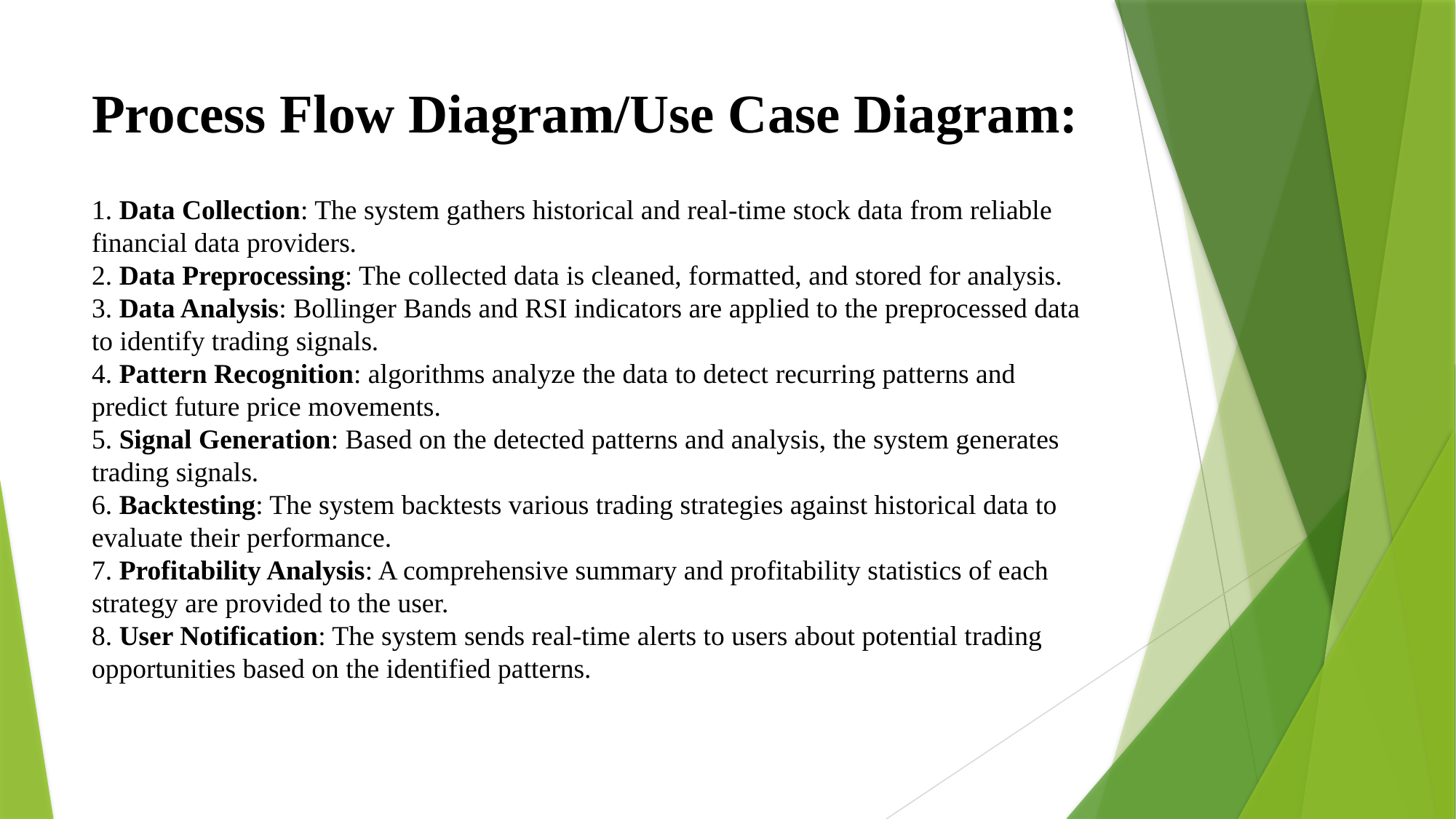

# Process Flow Diagram/Use Case Diagram:
1. Data Collection: The system gathers historical and real-time stock data from reliable financial data providers.
2. Data Preprocessing: The collected data is cleaned, formatted, and stored for analysis.
3. Data Analysis: Bollinger Bands and RSI indicators are applied to the preprocessed data to identify trading signals.
4. Pattern Recognition: algorithms analyze the data to detect recurring patterns and predict future price movements.
5. Signal Generation: Based on the detected patterns and analysis, the system generates trading signals.
6. Backtesting: The system backtests various trading strategies against historical data to evaluate their performance.
7. Profitability Analysis: A comprehensive summary and profitability statistics of each strategy are provided to the user.
8. User Notification: The system sends real-time alerts to users about potential trading opportunities based on the identified patterns.